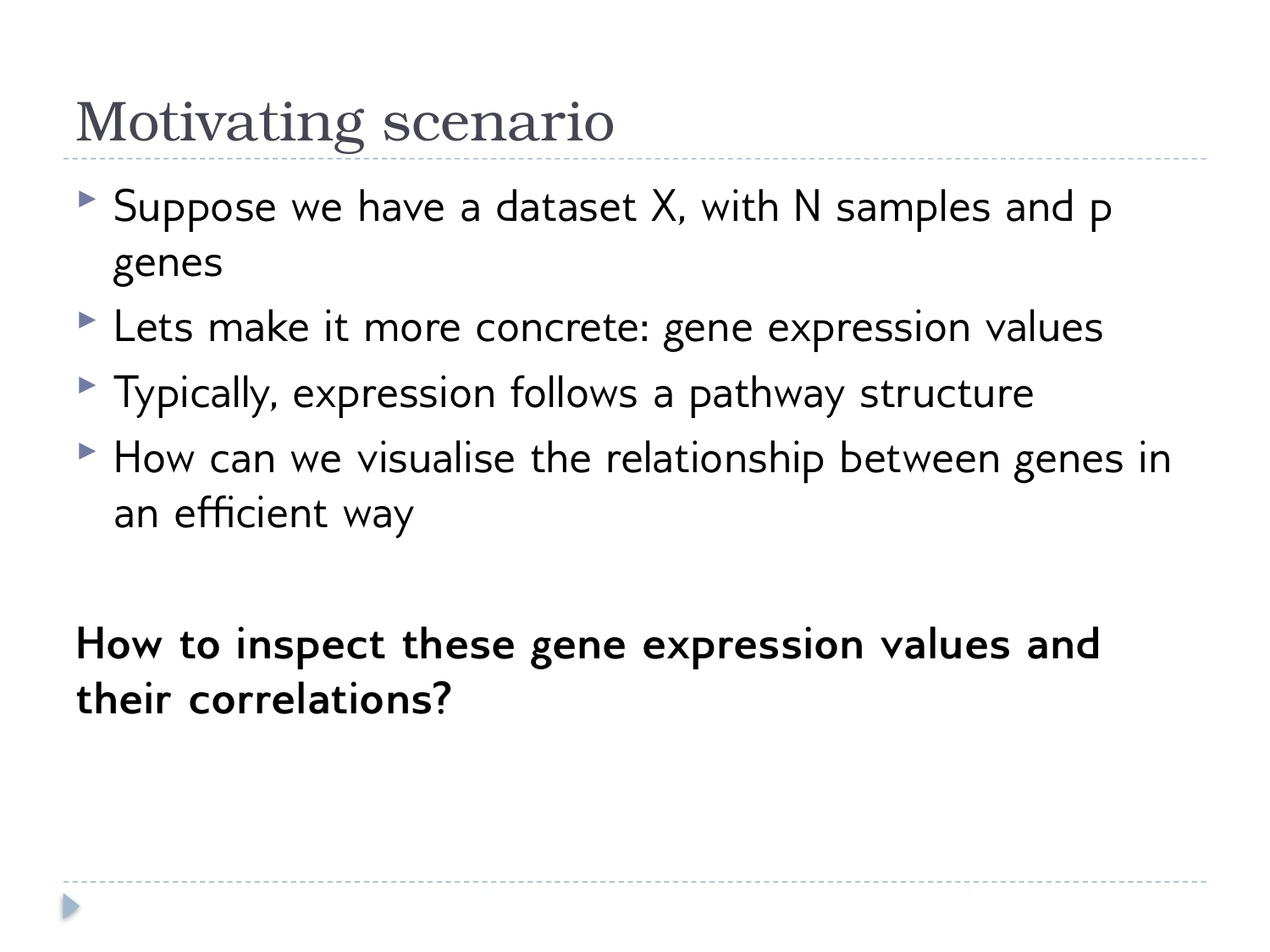

# Motivating scenario
Suppose we have a dataset X, with N samples and p genes
Lets make it more concrete: gene expression values
Typically, expression follows a pathway structure
How can we visualise the relationship between genes in an efficient way

How to inspect these gene expression values and their correlations?